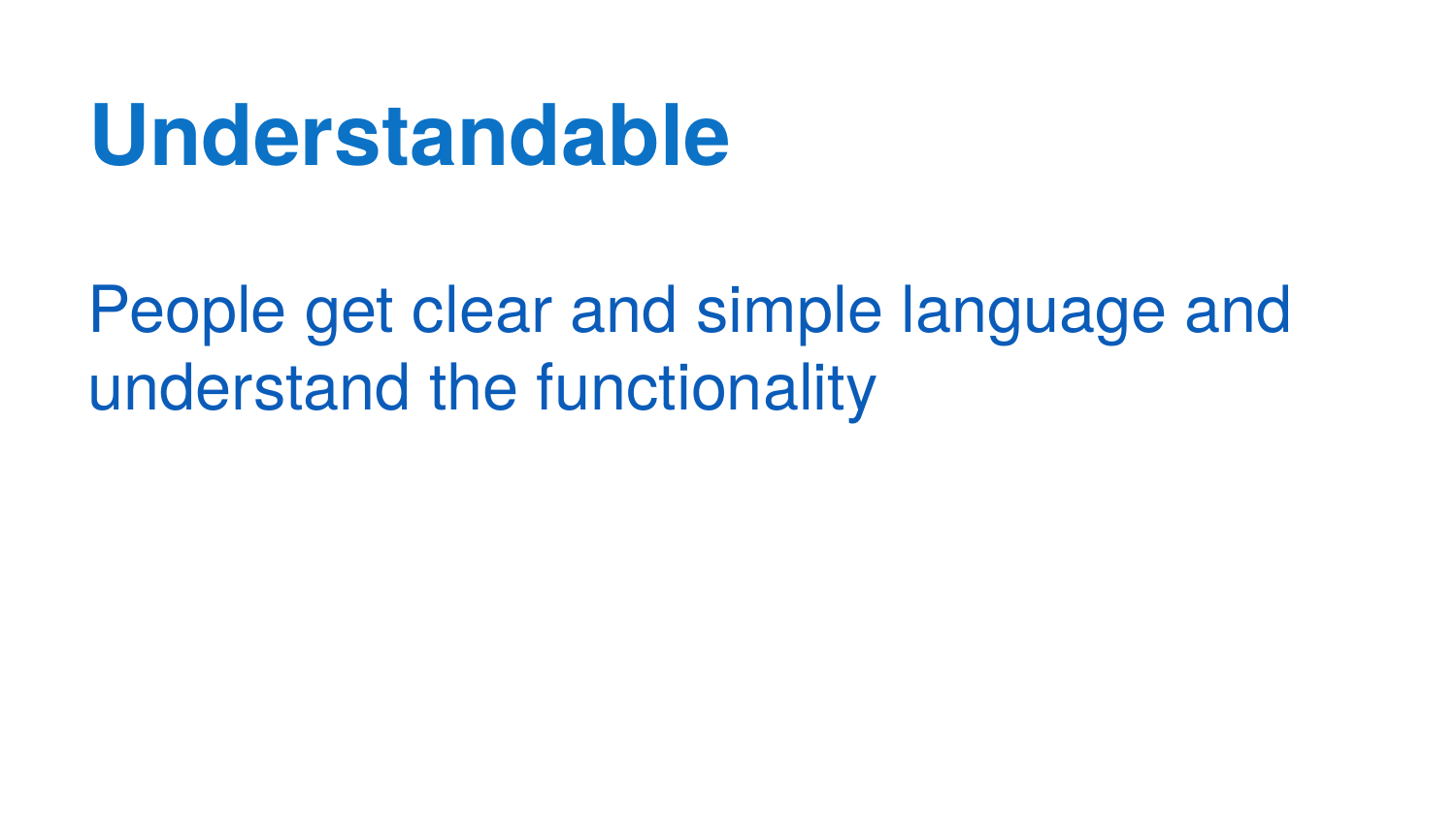

# Understandable
People get clear and simple language and understand the functionality